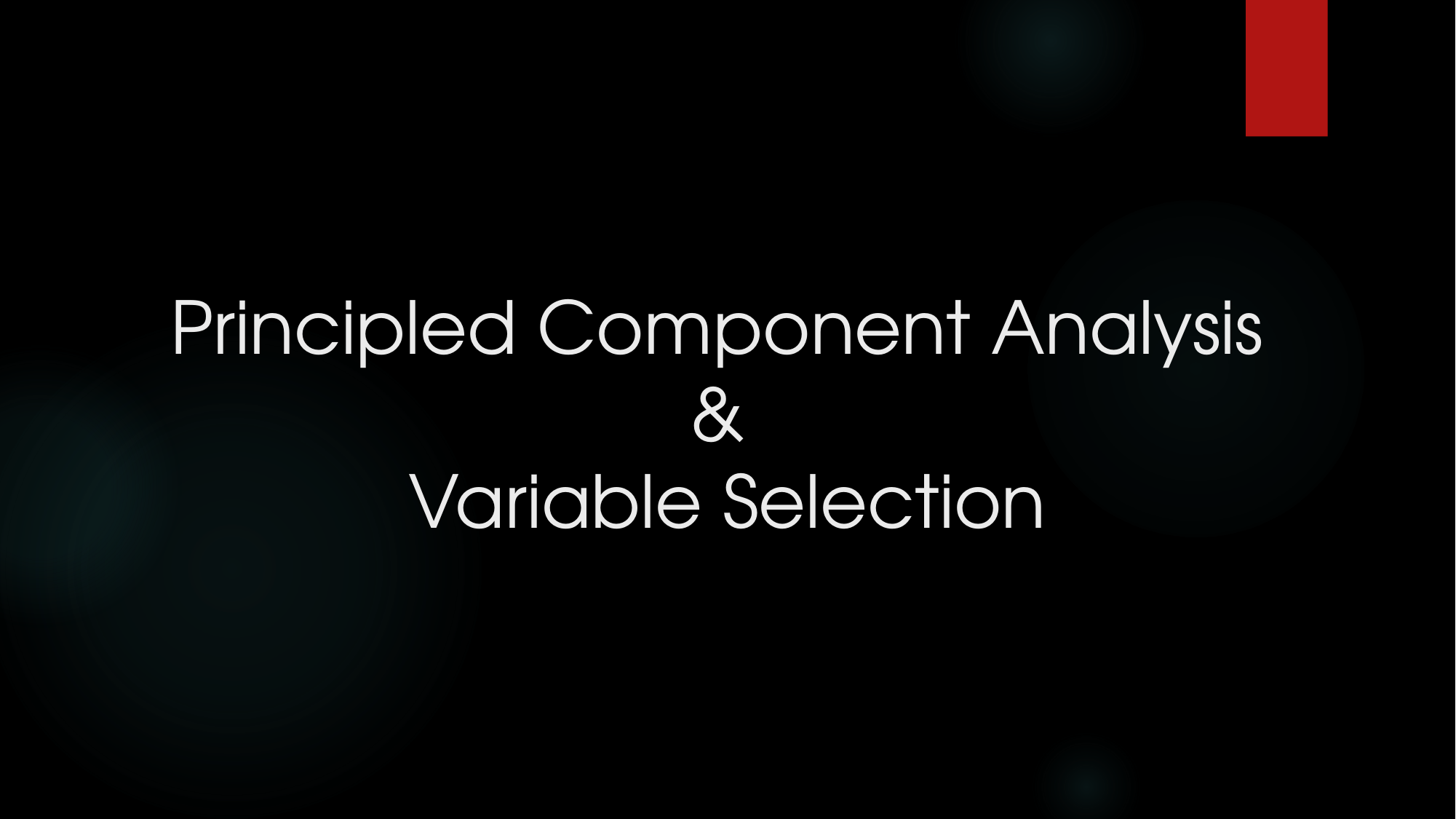

# Principled Component Analysis & Variable Selection